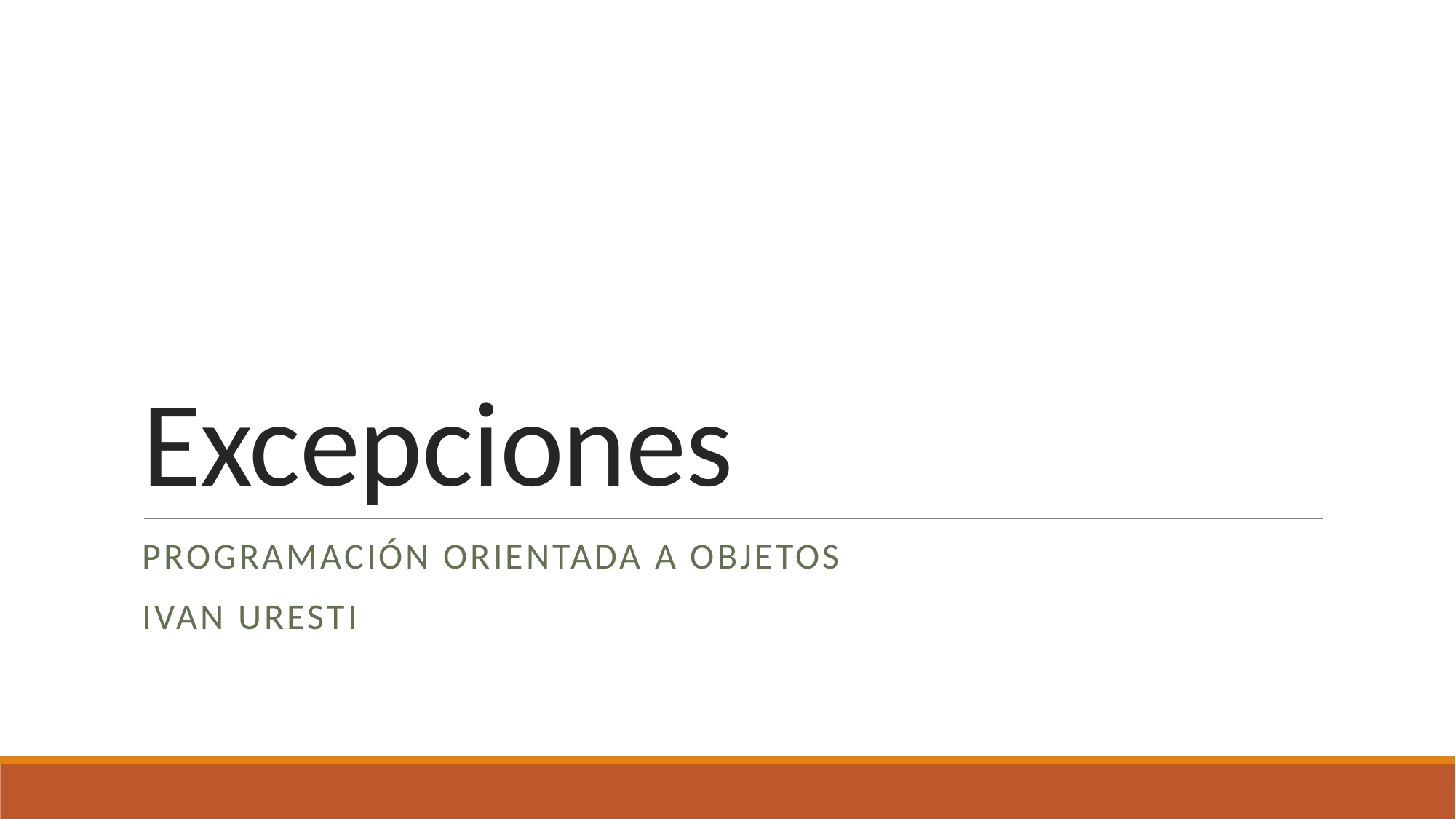

# Excepciones
Programación orientada a Objetos
Ivan Uresti